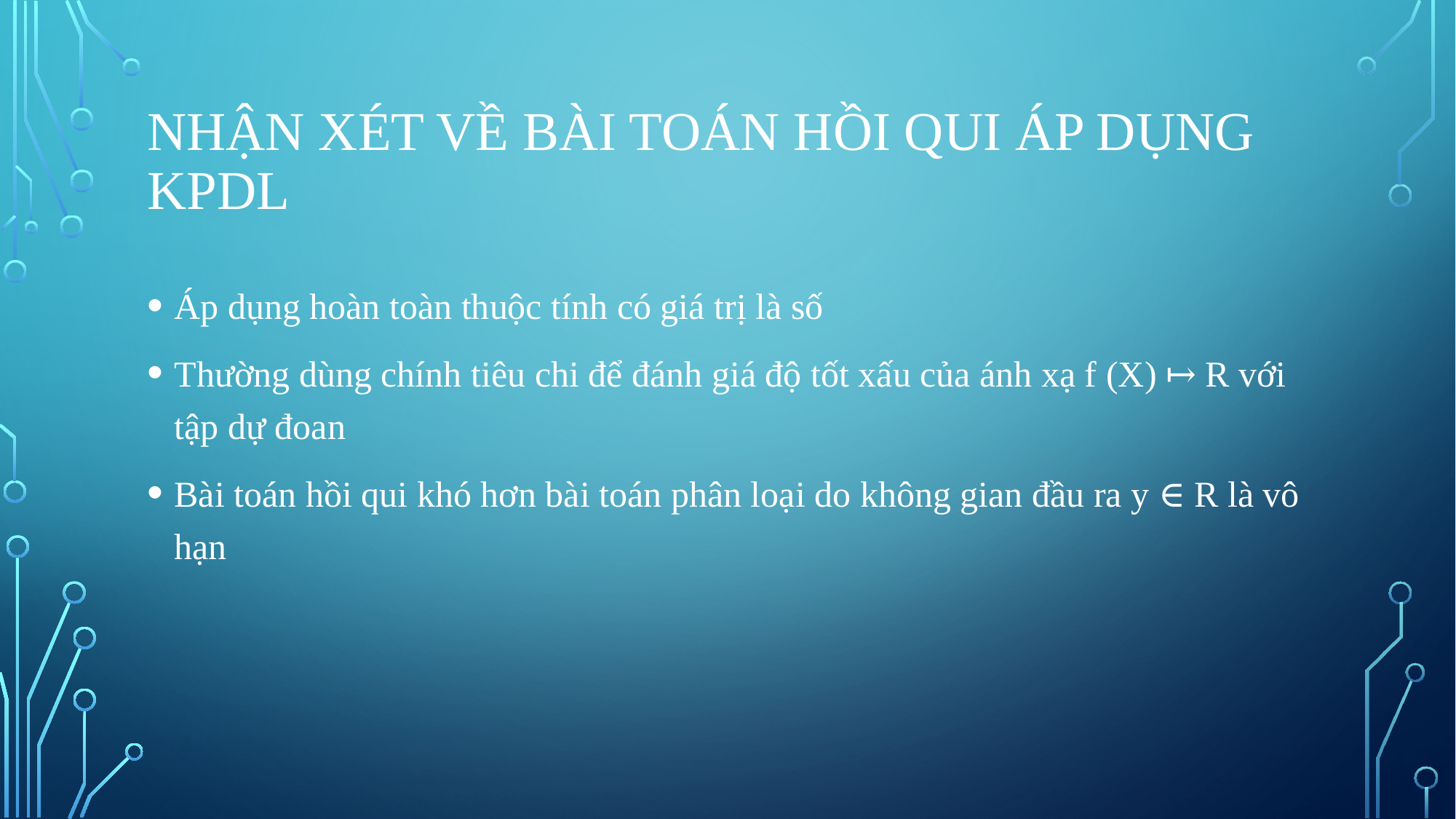

# Nhận xét về bài toán hồi qui áp dụng KPDL
Áp dụng hoàn toàn thuộc tính có giá trị là số
Thường dùng chính tiêu chi để đánh giá độ tốt xấu của ánh xạ f (X) ↦ R với tập dự đoan
Bài toán hồi qui khó hơn bài toán phân loại do không gian đầu ra y ∈ R là vô hạn